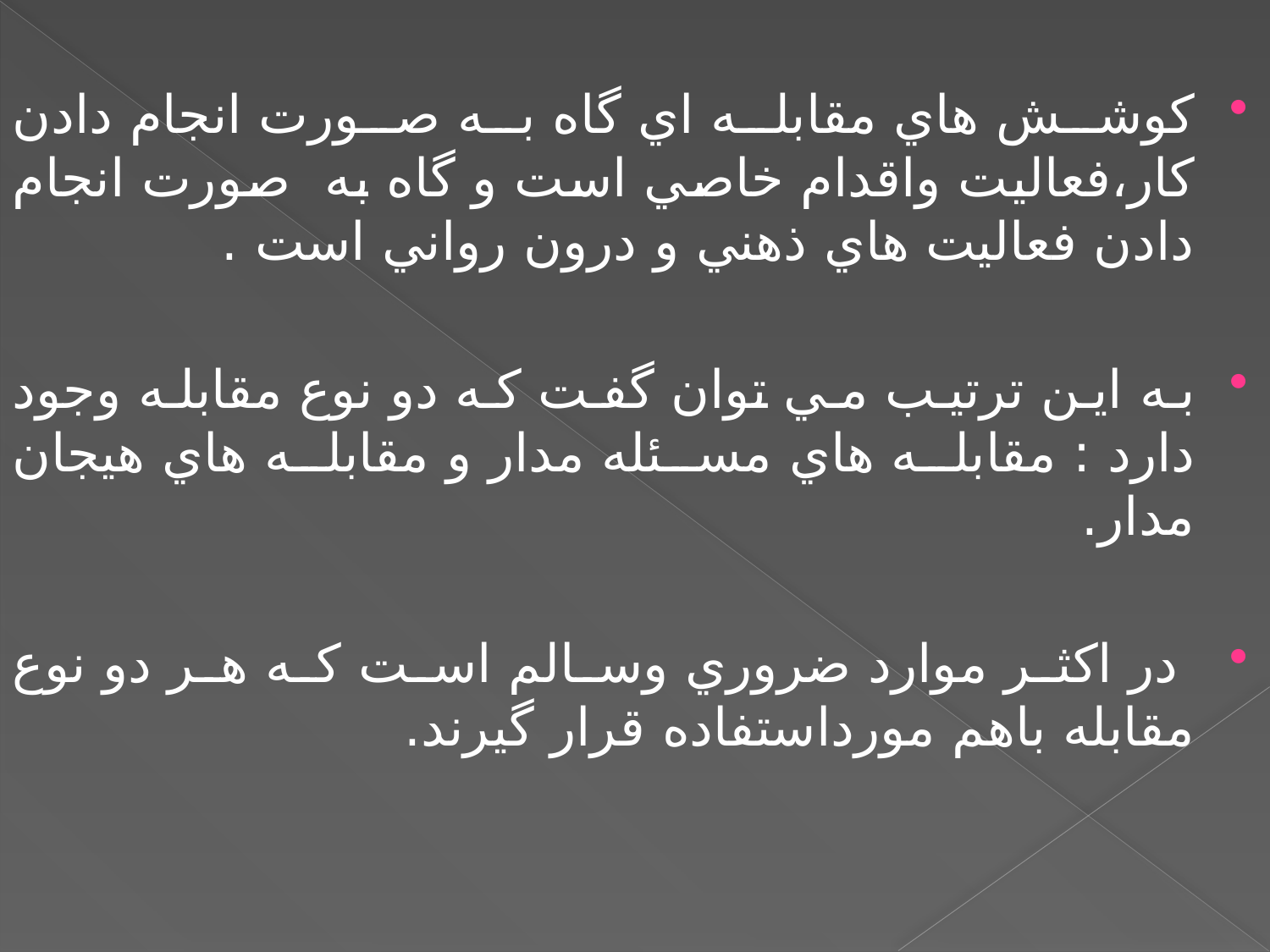

كوشش هاي مقابله اي گاه به صورت انجام دادن كار،فعاليت واقدام خاصي است و گاه به  صورت انجام دادن فعاليت هاي ذهني و درون رواني است .

به اين ترتيب مي توان گفت كه دو نوع مقابله وجود دارد : مقابله هاي مسئله مدار و مقابله هاي هيجان مدار.

 در اكثر موارد ضروري وسالم است كه هر دو نوع مقابله باهم مورداستفاده قرار گيرند.